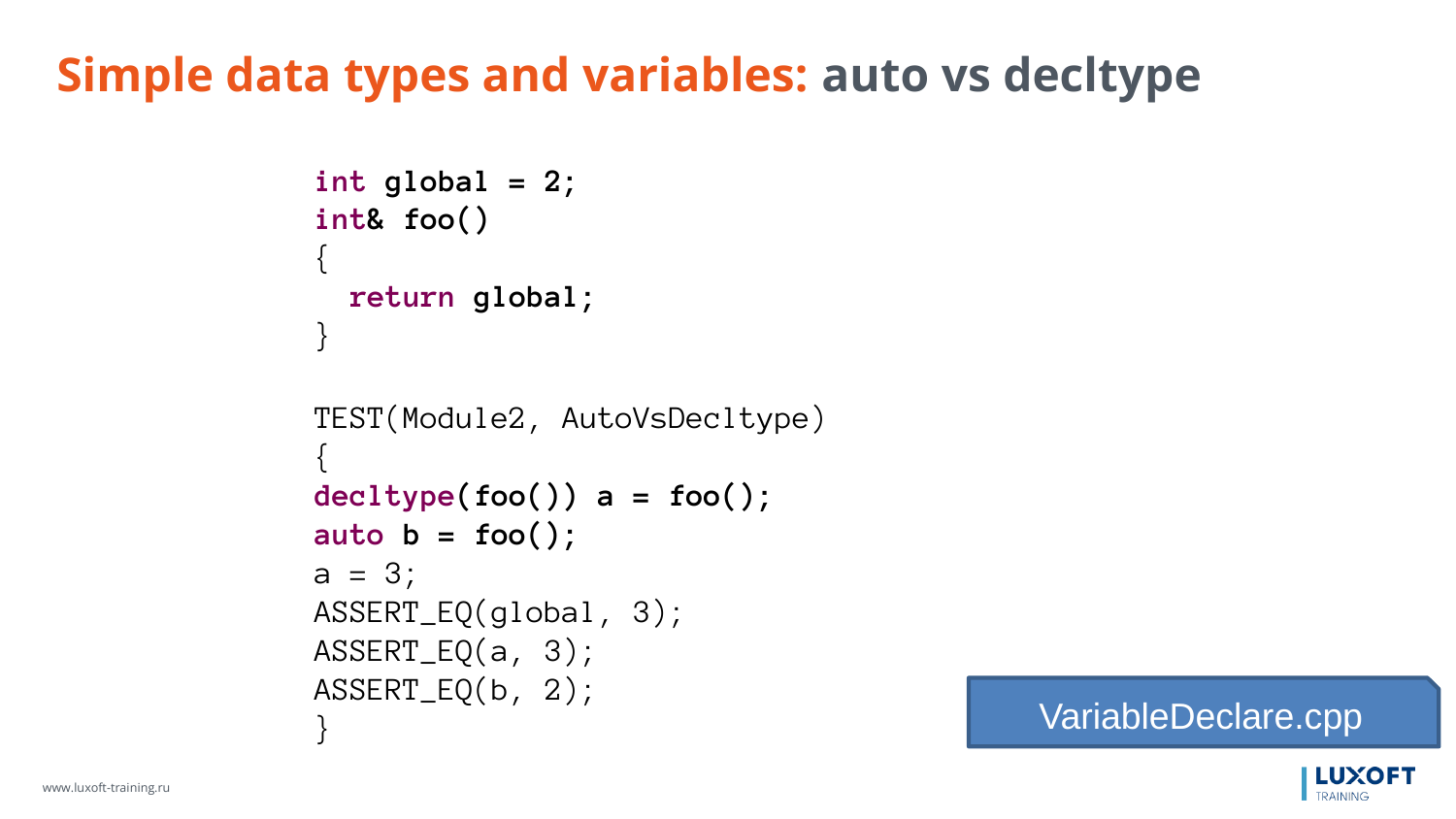

Simple data types and variables: auto vs decltype
int global = 2;
int& foo()
{
  return global;
}

TEST(Module2, AutoVsDecltype)
{
decltype(foo()) a = foo();
auto b = foo();
a = 3;
ASSERT_EQ(global, 3);
ASSERT_EQ(a, 3);
ASSERT_EQ(b, 2);
}
VariableDeclare.cpp